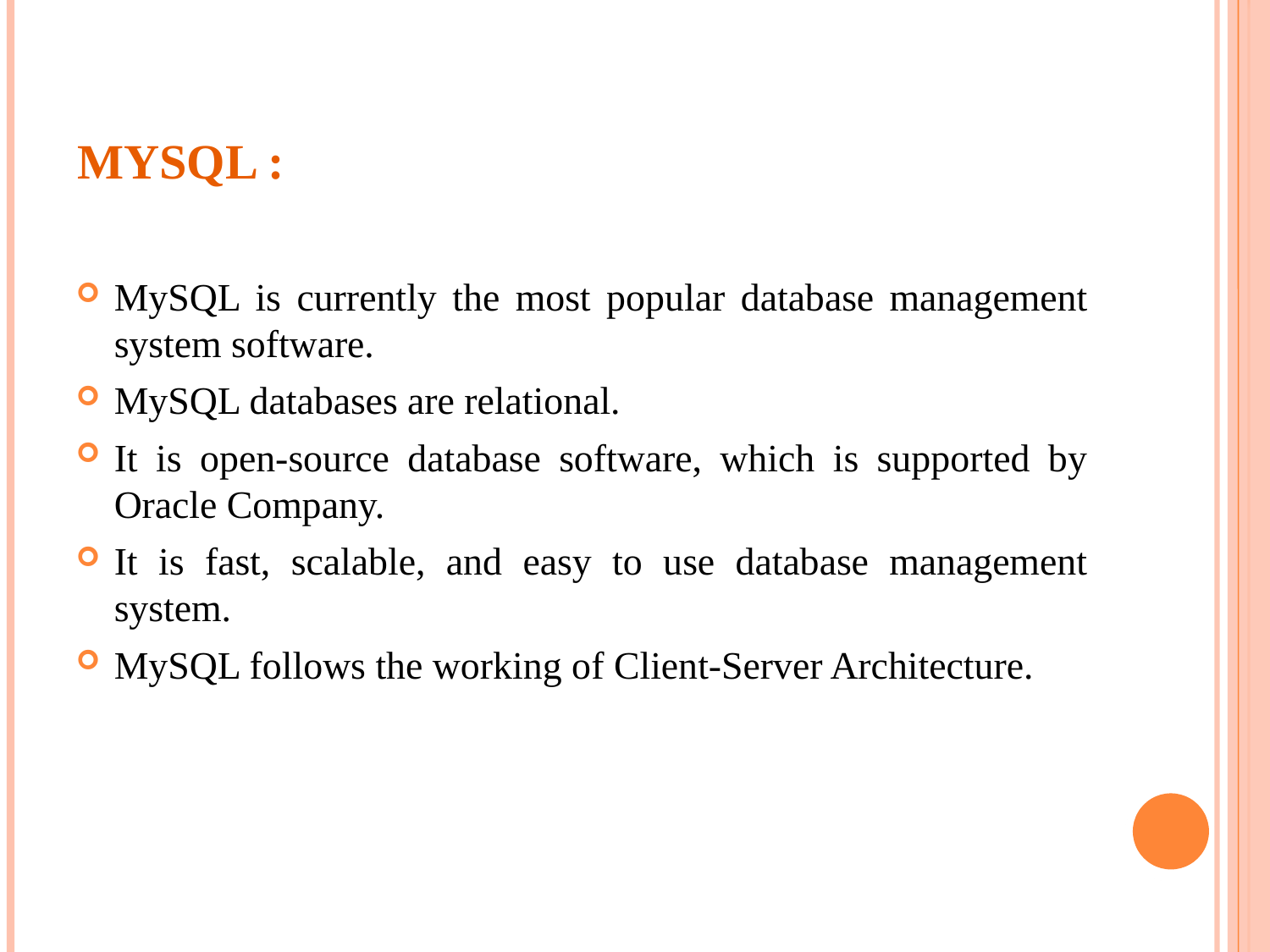

# MySQL :
MySQL is currently the most popular database management system software.
MySQL databases are relational.
It is open-source database software, which is supported by Oracle Company.
It is fast, scalable, and easy to use database management system.
MySQL follows the working of Client-Server Architecture.